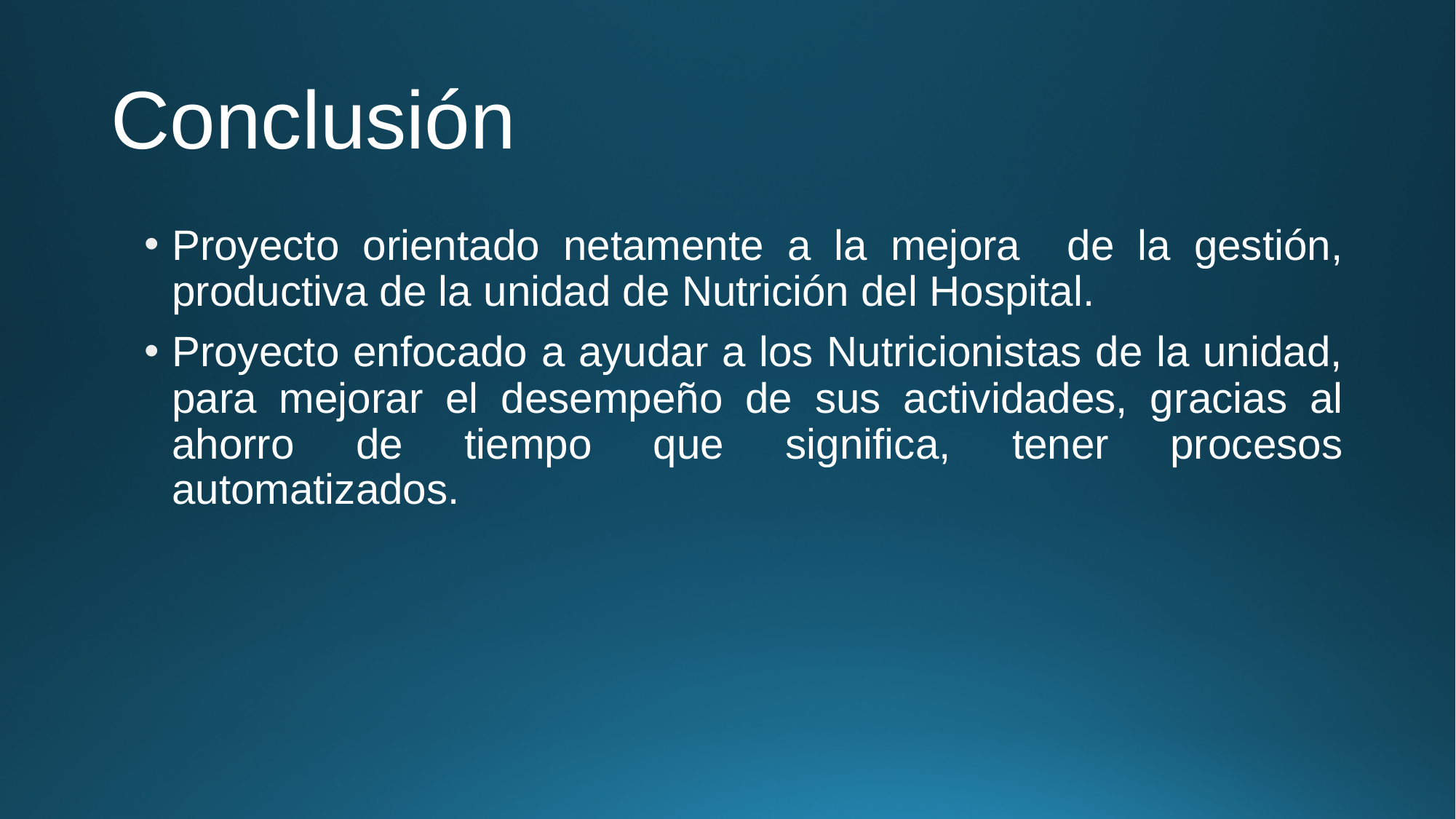

# Conclusión
Proyecto orientado netamente a la mejora  de la gestión, productiva de la unidad de Nutrición del Hospital.
Proyecto enfocado a ayudar a los Nutricionistas de la unidad, para mejorar el desempeño de sus actividades, gracias al ahorro de tiempo que significa, tener procesos automatizados.